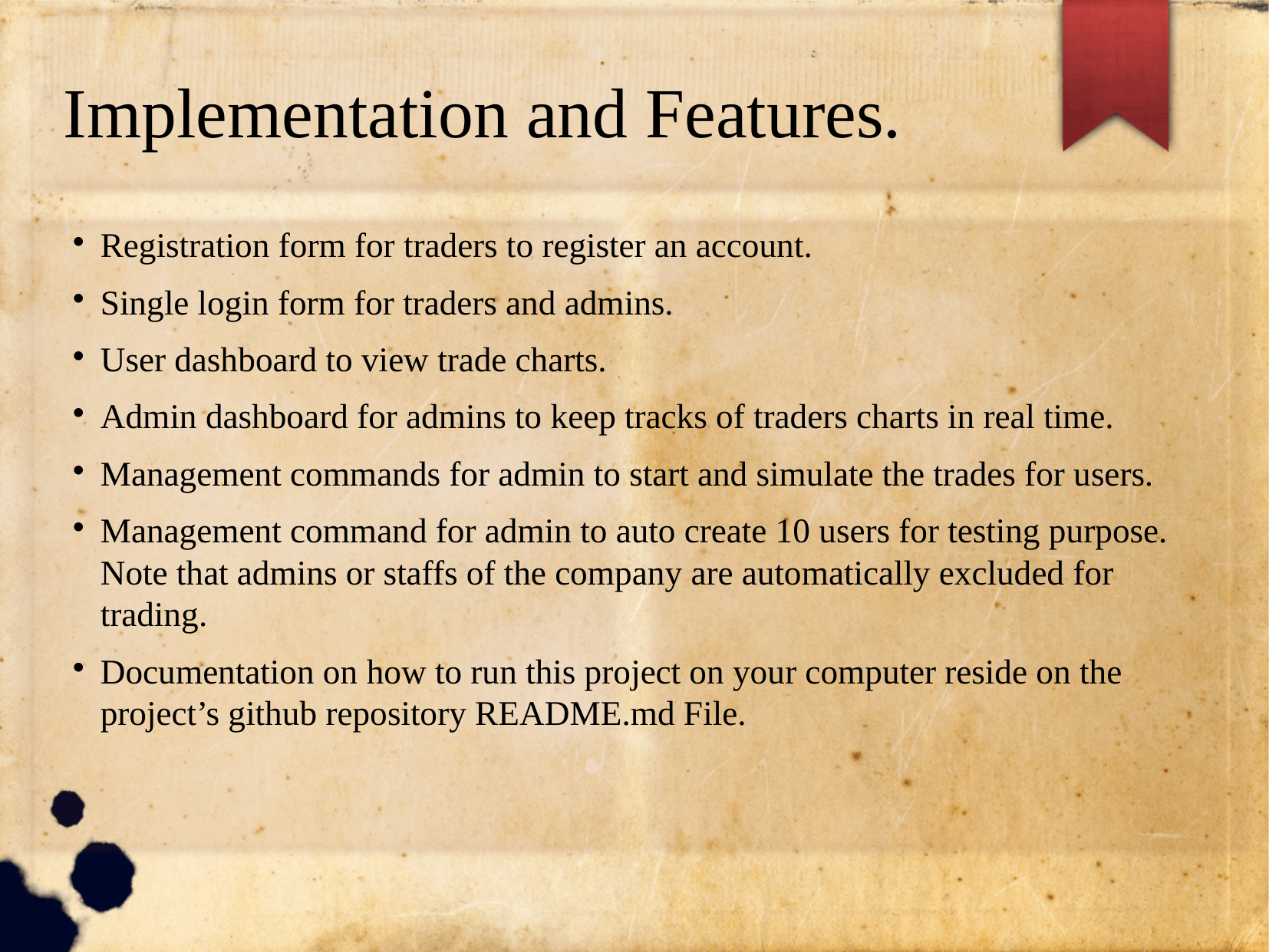

# Implementation and Features.
Registration form for traders to register an account.
Single login form for traders and admins.
User dashboard to view trade charts.
Admin dashboard for admins to keep tracks of traders charts in real time.
Management commands for admin to start and simulate the trades for users.
Management command for admin to auto create 10 users for testing purpose. Note that admins or staffs of the company are automatically excluded for trading.
Documentation on how to run this project on your computer reside on the project’s github repository README.md File.